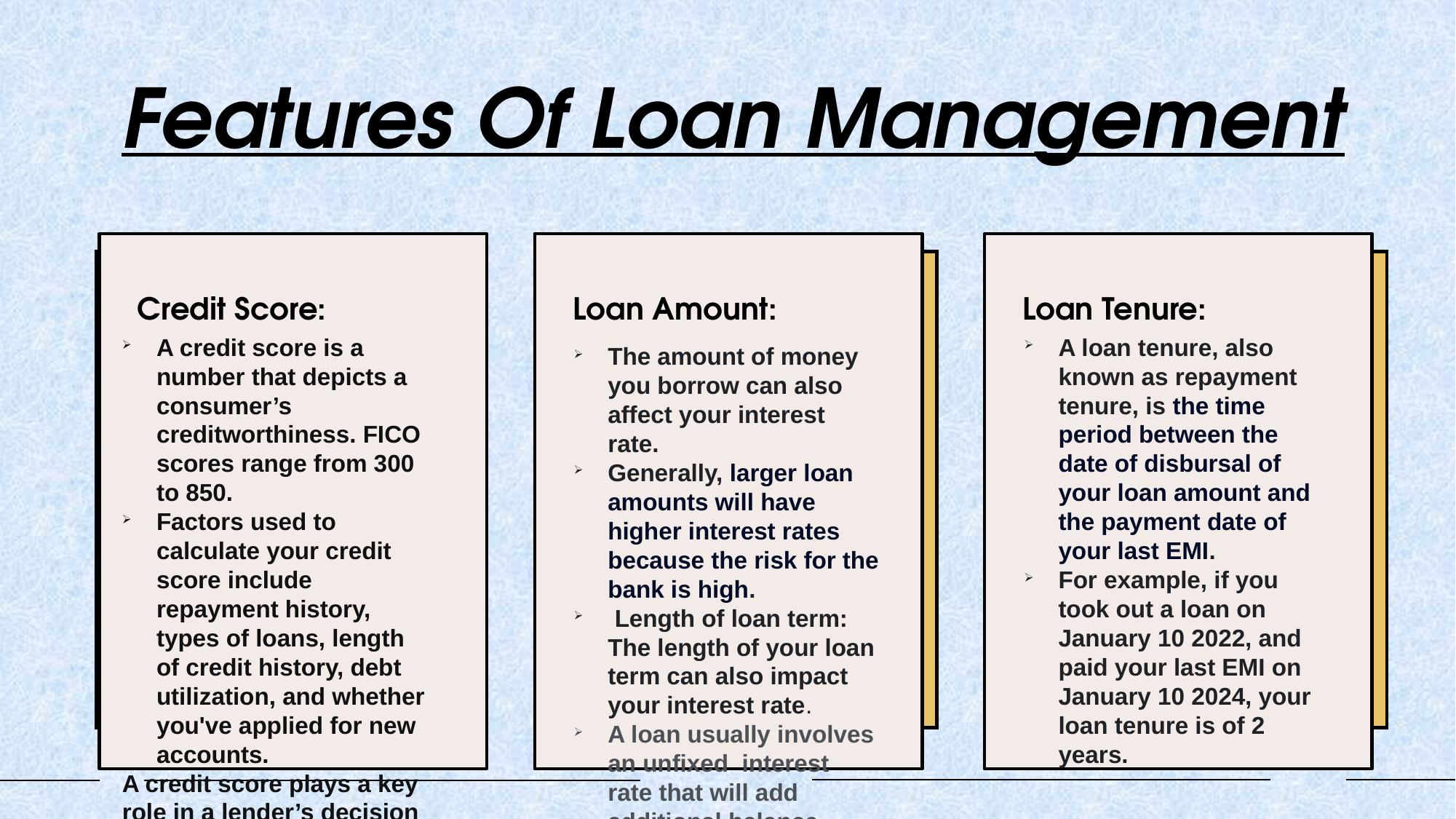

# Features Of Loan Management
Credit Score:
Loan Amount:
Loan Tenure:
A credit score is a number that depicts a consumer’s creditworthiness. FICO scores range from 300 to 850.
Factors used to calculate your credit score include repayment history, types of loans, length of credit history, debt utilization, and whether you've applied for new accounts.
A credit score plays a key role in a lender’s decision to offer credit and for what terms.

A loan tenure, also known as repayment tenure, is the time period between the date of disbursal of your loan amount and the payment date of your last EMI.
For example, if you took out a loan on January 10 2022, and paid your last EMI on January 10 2024, your loan tenure is of 2 years.
The amount of money you borrow can also affect your interest rate.
Generally, larger loan amounts will have higher interest rates because the risk for the bank is high.
 Length of loan term: The length of your loan term can also impact your interest rate.
A loan usually involves an unfixed  interest rate that will add additional balance .